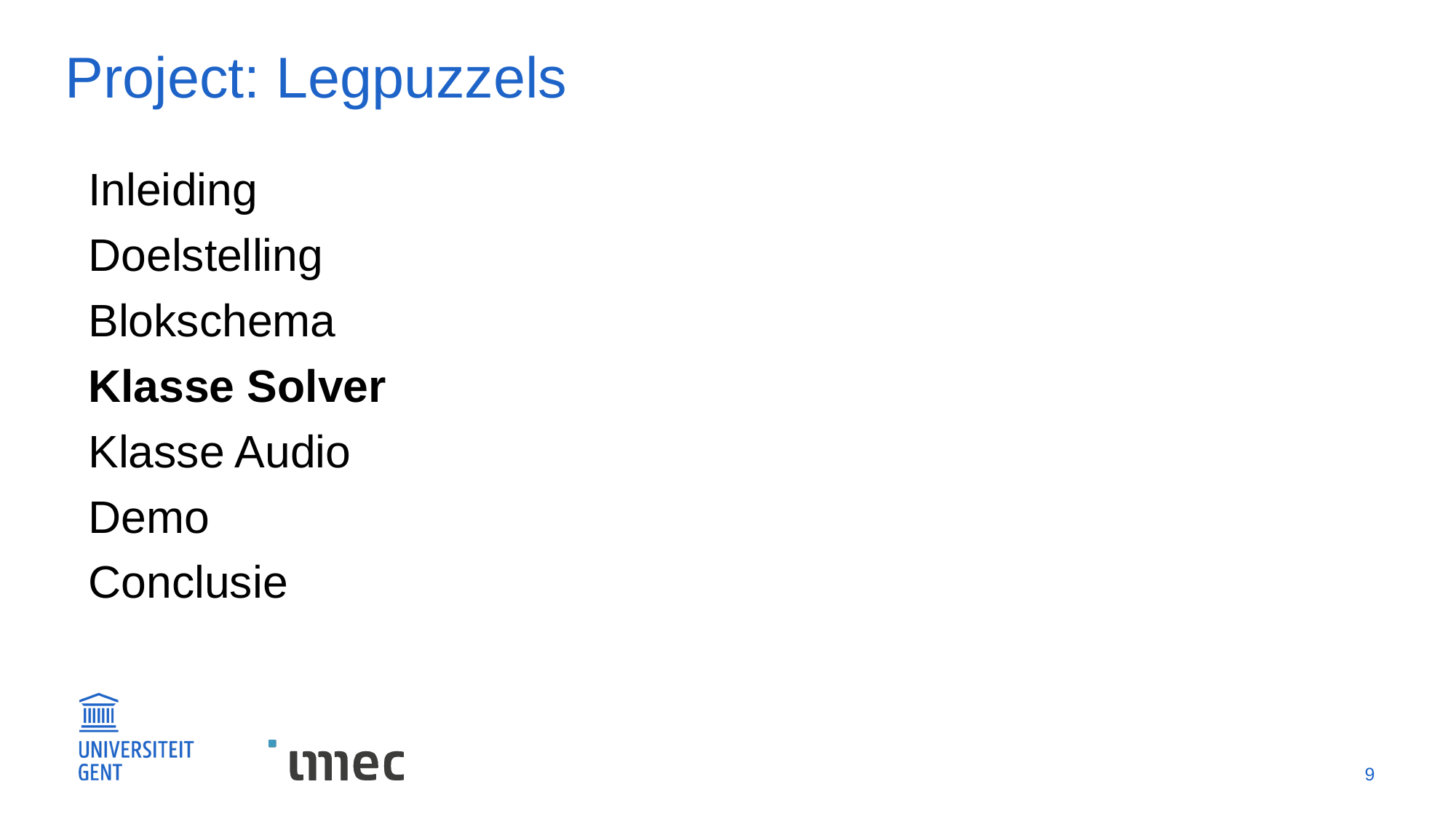

# Project: Legpuzzels
Inleiding
Doelstelling
Blokschema
Klasse Solver
Klasse Audio
Demo
Conclusie

9